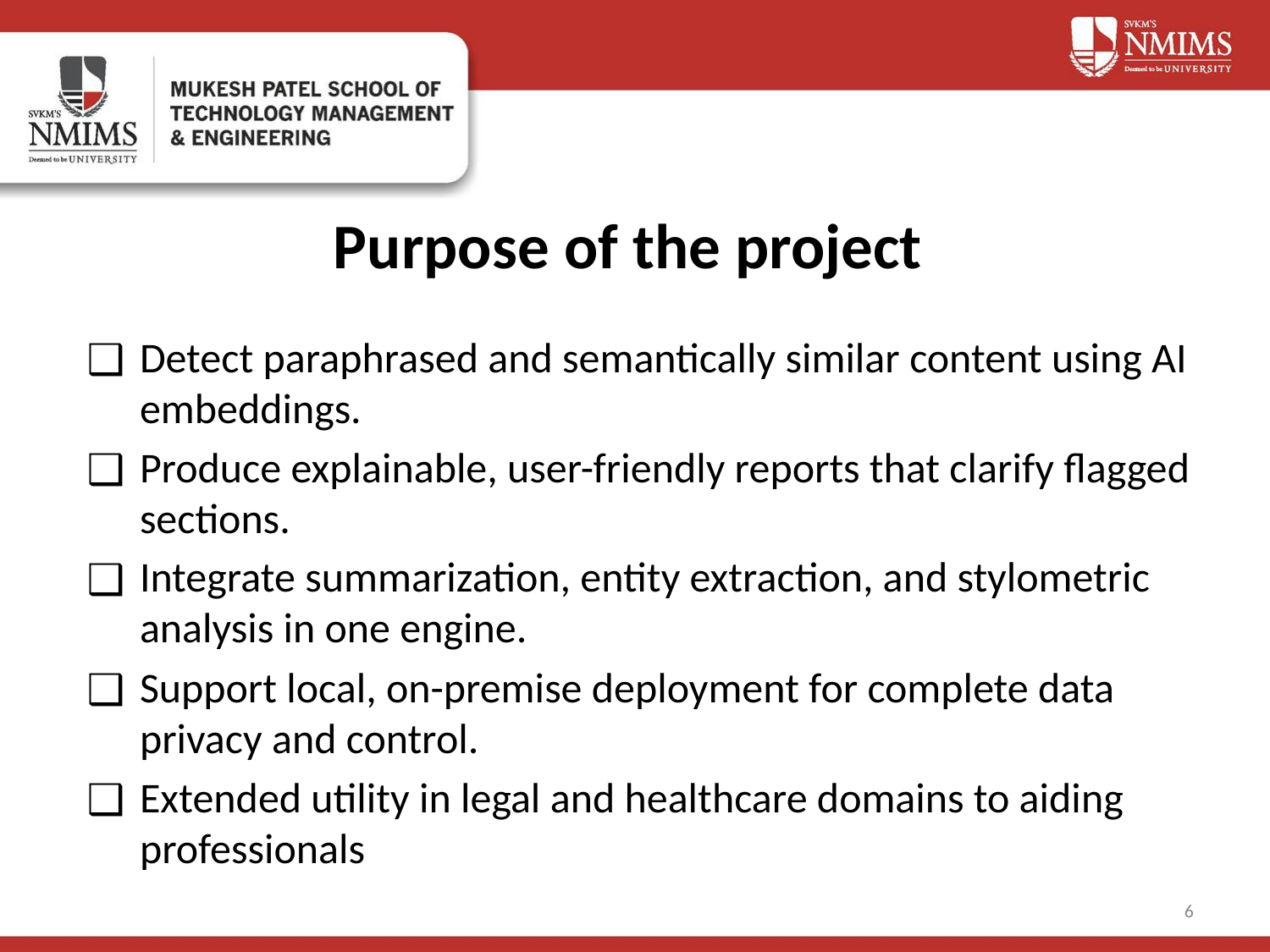

# Purpose of the project
Detect paraphrased and semantically similar content using AI embeddings.
Produce explainable, user-friendly reports that clarify flagged sections.
Integrate summarization, entity extraction, and stylometric analysis in one engine.
Support local, on-premise deployment for complete data privacy and control.
Extended utility in legal and healthcare domains to aiding professionals
6